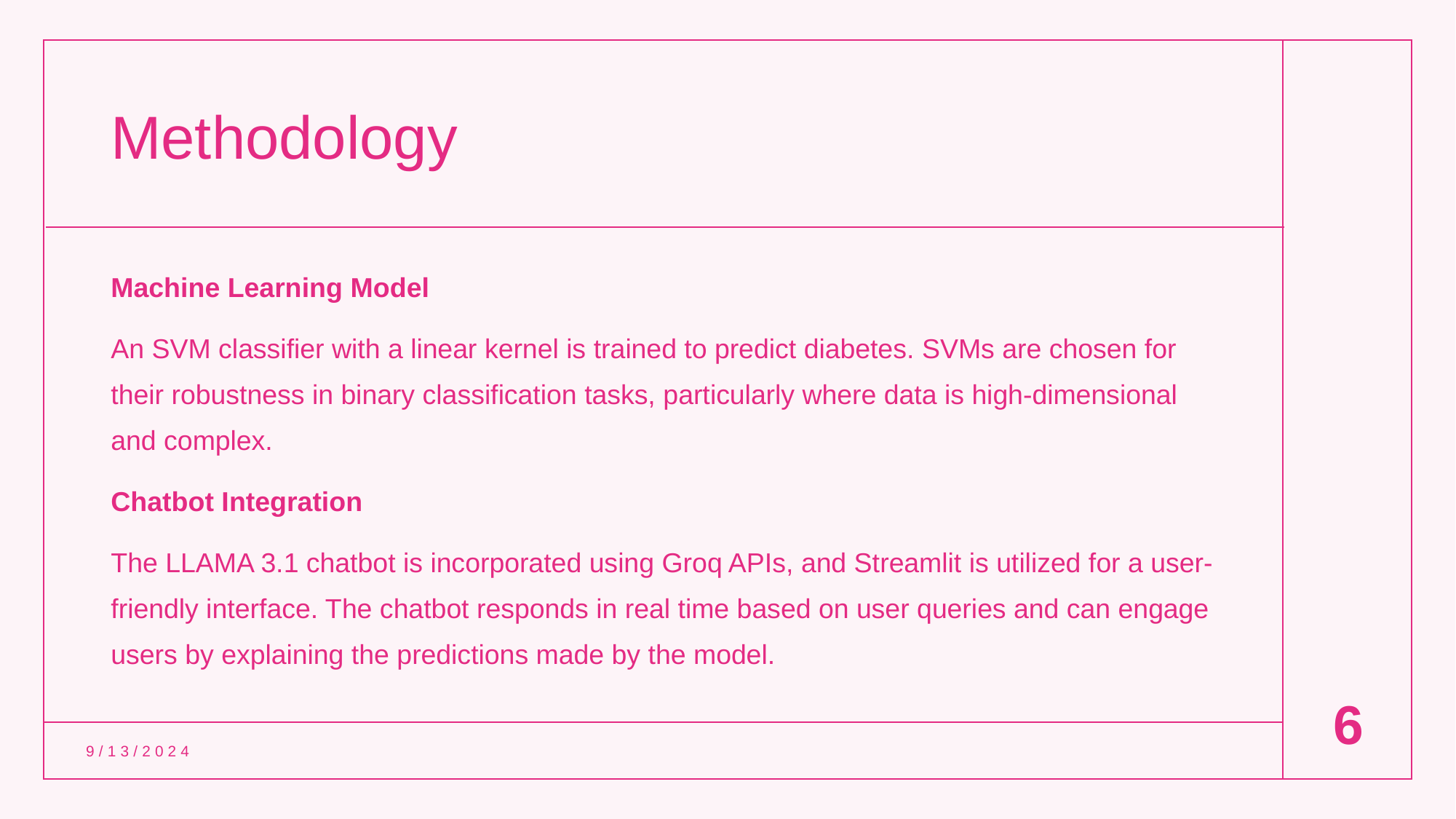

# Methodology
Machine Learning Model
An SVM classifier with a linear kernel is trained to predict diabetes. SVMs are chosen for their robustness in binary classification tasks, particularly where data is high-dimensional and complex.
Chatbot Integration
The LLAMA 3.1 chatbot is incorporated using Groq APIs, and Streamlit is utilized for a user-friendly interface. The chatbot responds in real time based on user queries and can engage users by explaining the predictions made by the model.

6
9/13/2024